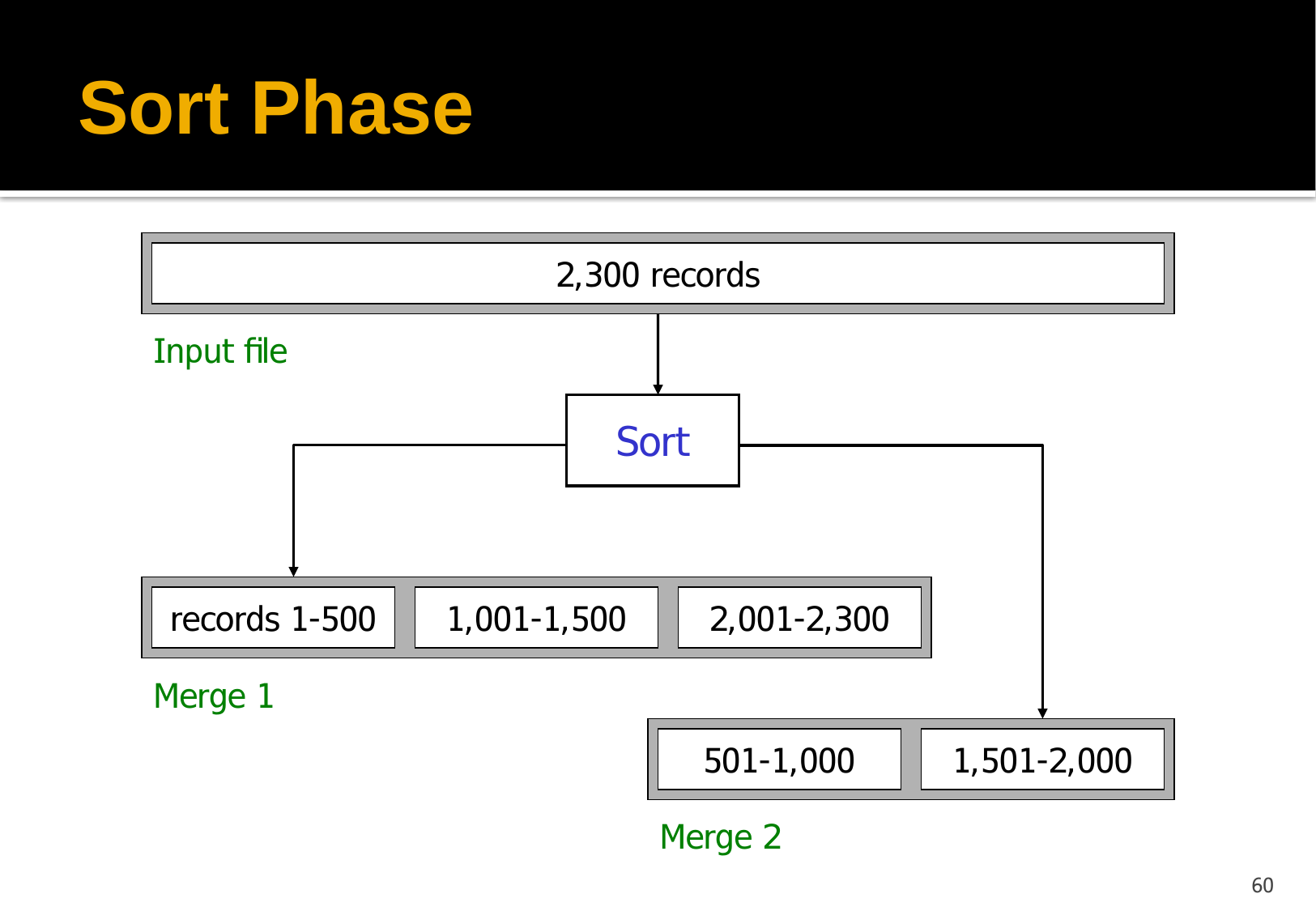

# Sort Phase

2,300 records

Input file
Sort

records 1-500
1,001-1,500
2,001-2,300
Merge 1

501-1,000
1,501-2,000
Merge 2
60